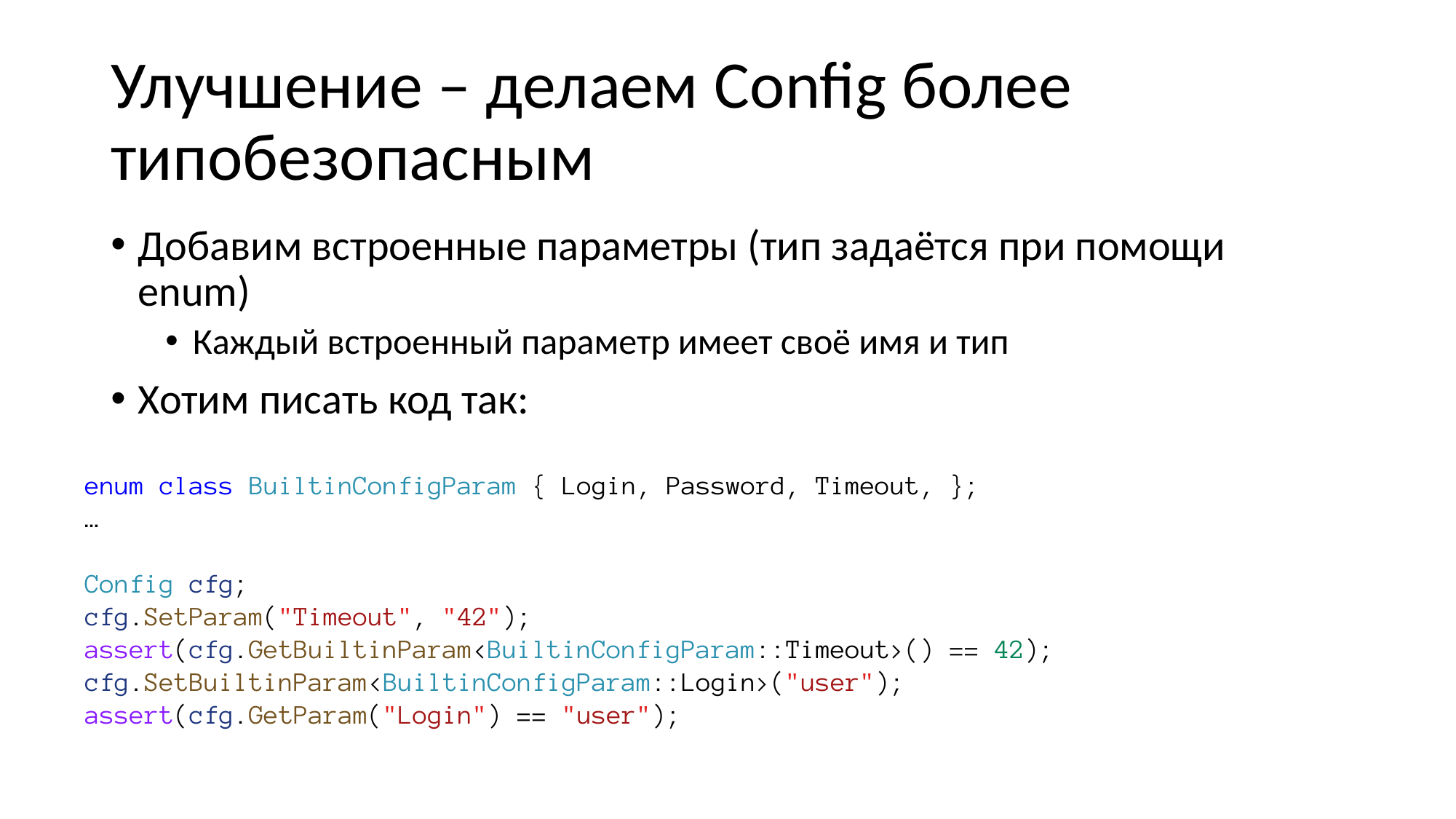

# Улучшение – делаем Config более типобезопасным
Добавим встроенные параметры (тип задаётся при помощи enum)
Каждый встроенный параметр имеет своё имя и тип
Хотим писать код так:

enum class BuiltinConfigParam { Login, Password, Timeout, };
…

Config cfg;
cfg.SetParam("Timeout", "42");
assert(cfg.GetBuiltinParam<BuiltinConfigParam::Timeout>() == 42);
cfg.SetBuiltinParam<BuiltinConfigParam::Login>("user");
assert(cfg.GetParam("Login") == "user");